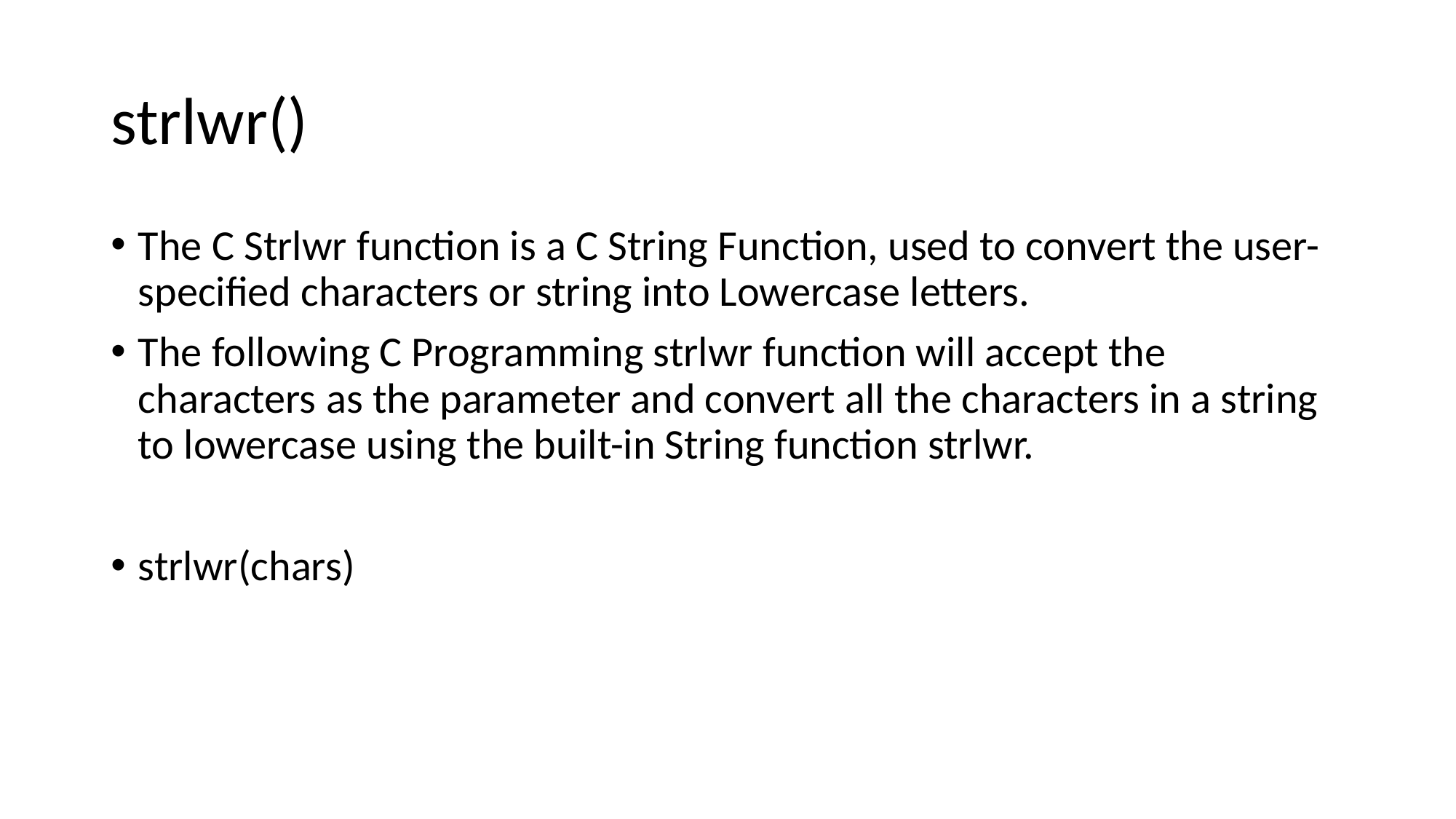

# strlwr()
The C Strlwr function is a C String Function, used to convert the user-specified characters or string into Lowercase letters.
The following C Programming strlwr function will accept the characters as the parameter and convert all the characters in a string to lowercase using the built-in String function strlwr.

strlwr(chars)